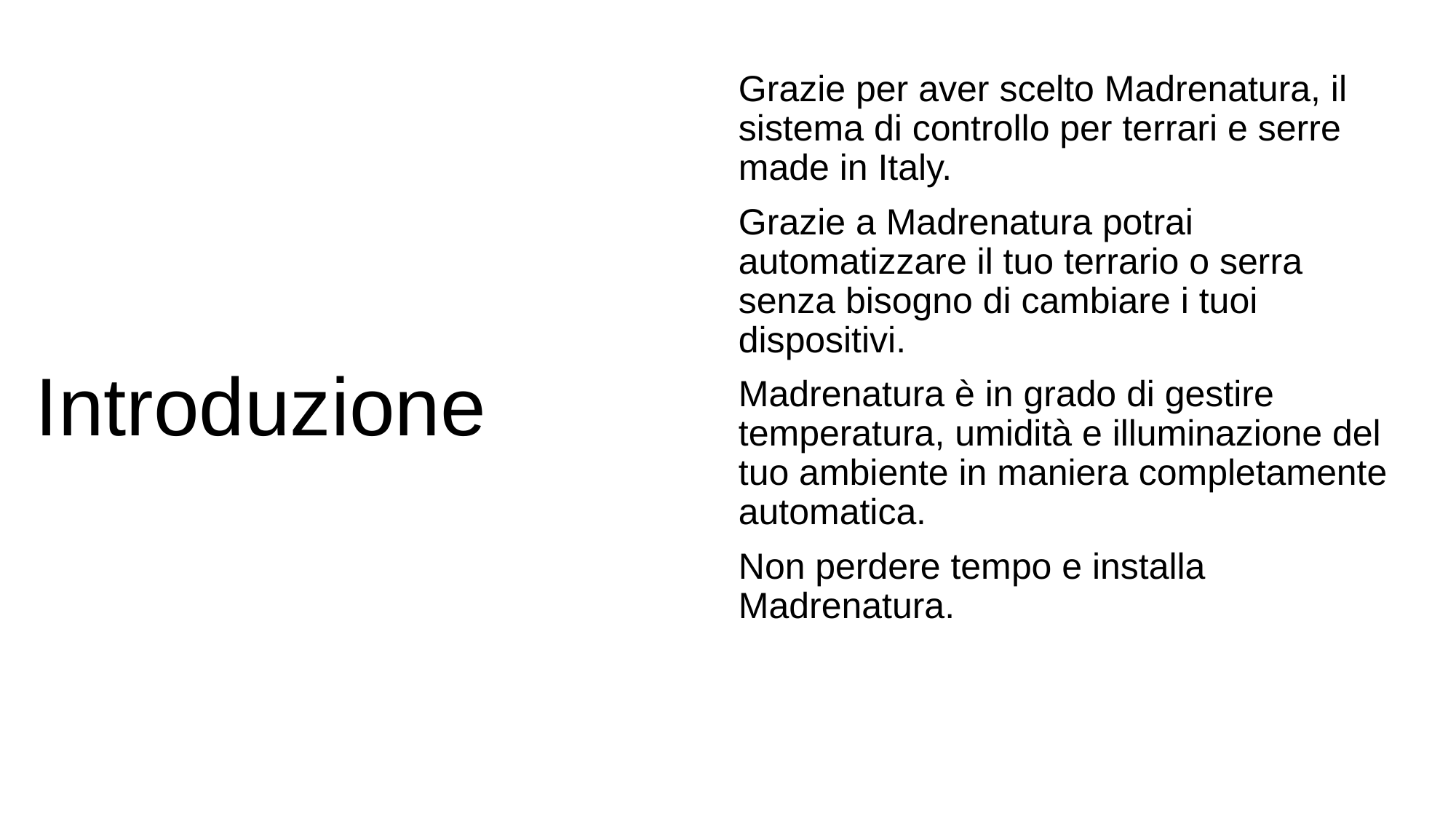

Grazie per aver scelto Madrenatura, il sistema di controllo per terrari e serre made in Italy.
Grazie a Madrenatura potrai automatizzare il tuo terrario o serra senza bisogno di cambiare i tuoi dispositivi.
Madrenatura è in grado di gestire temperatura, umidità e illuminazione del tuo ambiente in maniera completamente automatica.
Non perdere tempo e installa Madrenatura.
# Introduzione